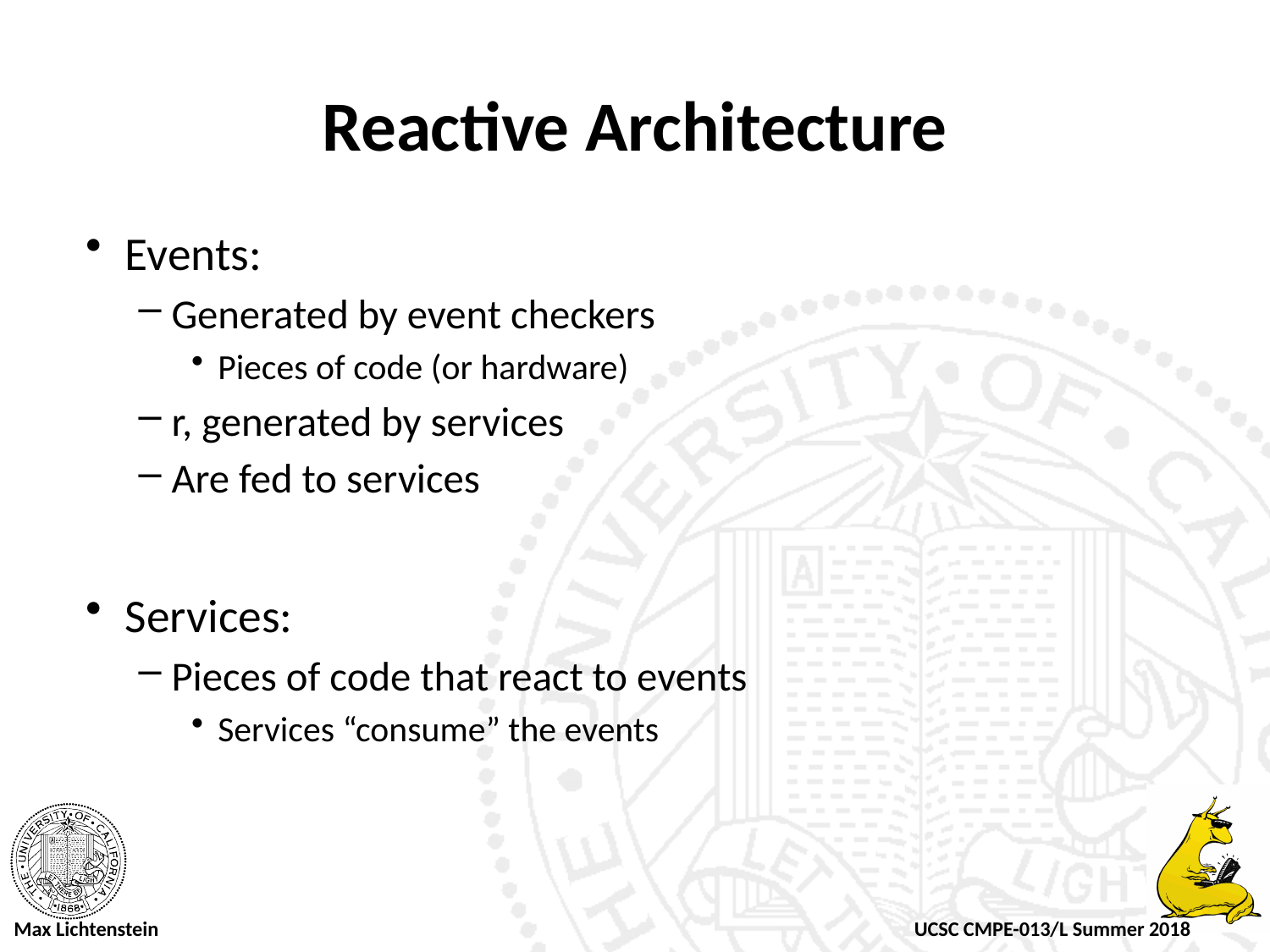

# Reactive Architecture
Events:
Generated by event checkers
Pieces of code (or hardware)
r, generated by services
Are fed to services

Services:
Pieces of code that react to events
Services “consume” the events